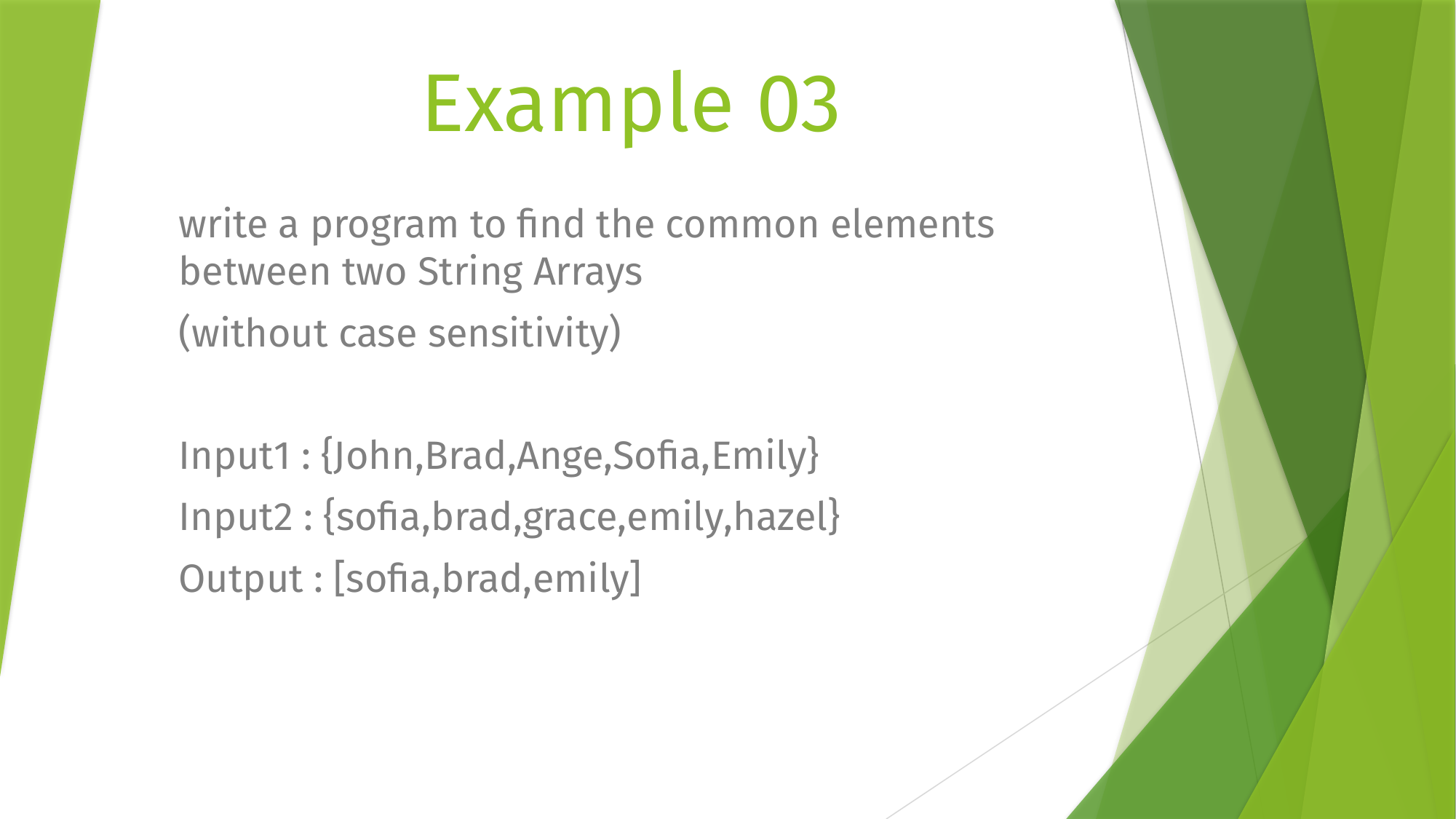

# Example 03
write a program to find the common elements between two String Arrays
(without case sensitivity)

Input1 : {John,Brad,Ange,Sofia,Emily}
Input2 : {sofia,brad,grace,emily,hazel}
Output : [sofia,brad,emily]